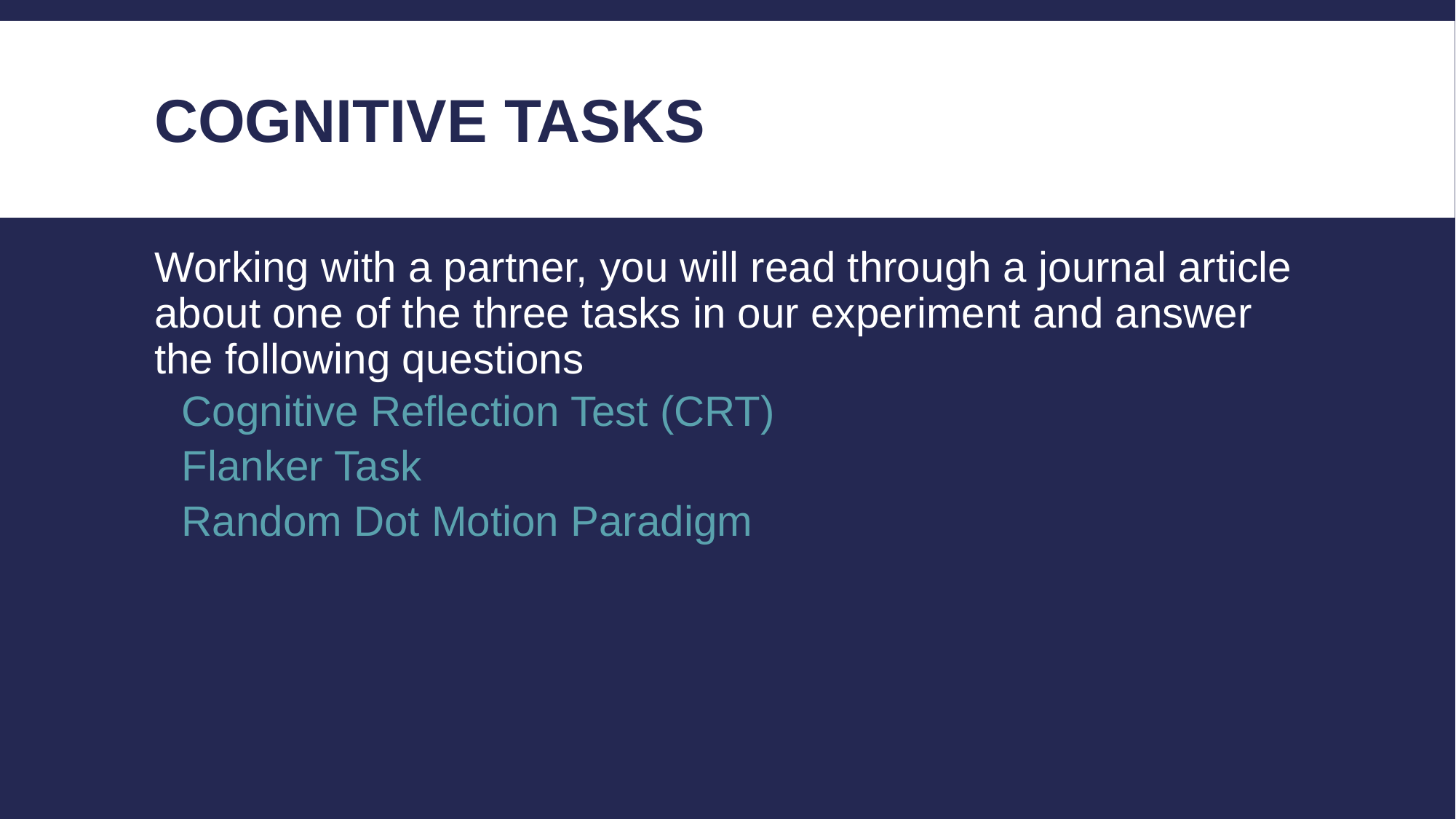

# Cognitive tasks
Working with a partner, you will read through a journal article about one of the three tasks in our experiment and answer the following questions
Cognitive Reflection Test (CRT)
Flanker Task
Random Dot Motion Paradigm